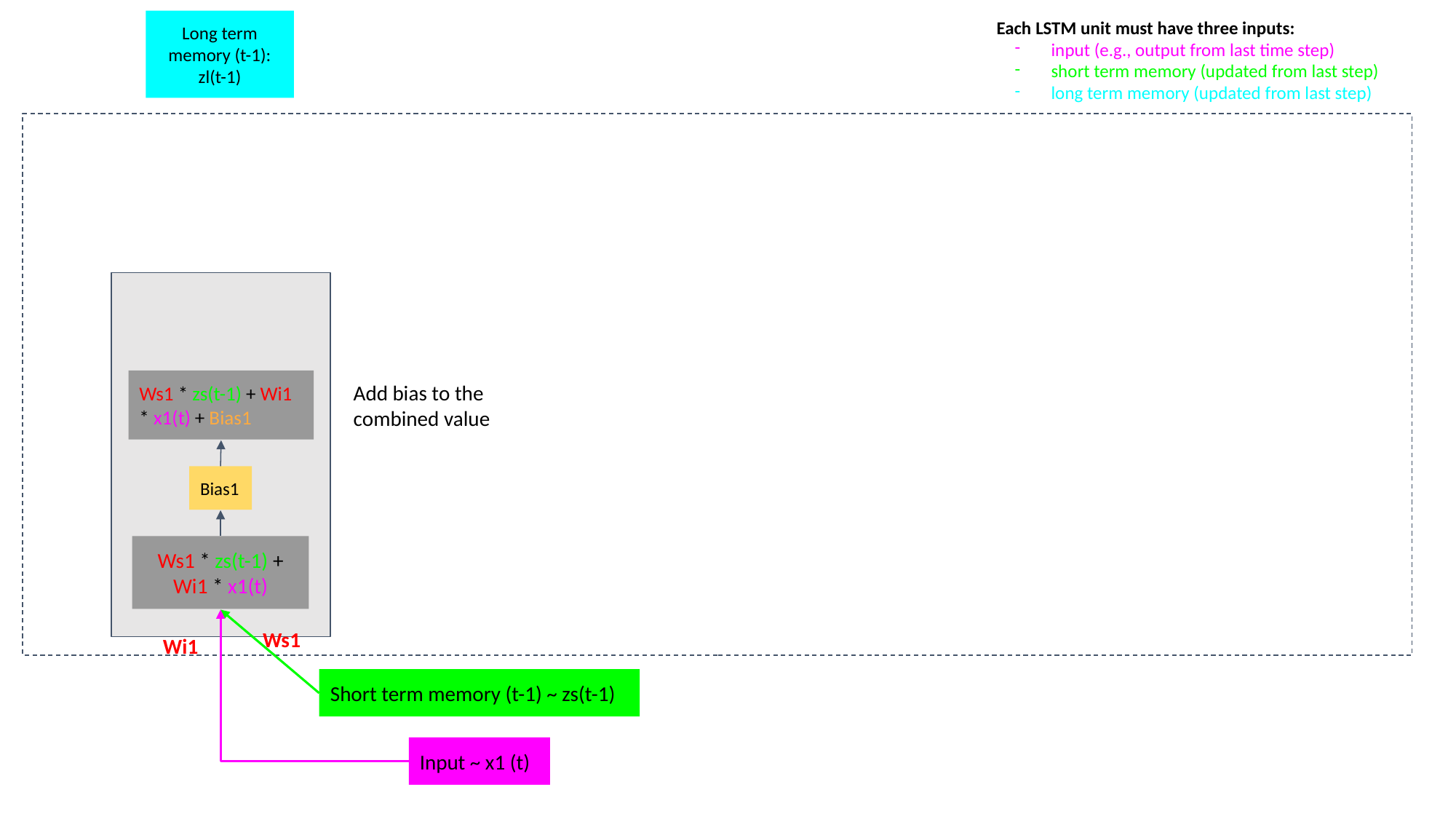

Each LSTM unit must have three inputs:
input (e.g., output from last time step)
short term memory (updated from last step)
long term memory (updated from last step)
Long term memory (t-1):
zl(t-1)

Add bias to the combined value
Ws1 * zs(t-1) + Wi1 * x1(t) + Bias1
Bias1
Ws1 * zs(t-1) + Wi1 * x1(t)
Ws1
Wi1
Short term memory (t-1) ~ zs(t-1)
Input ~ x1 (t)